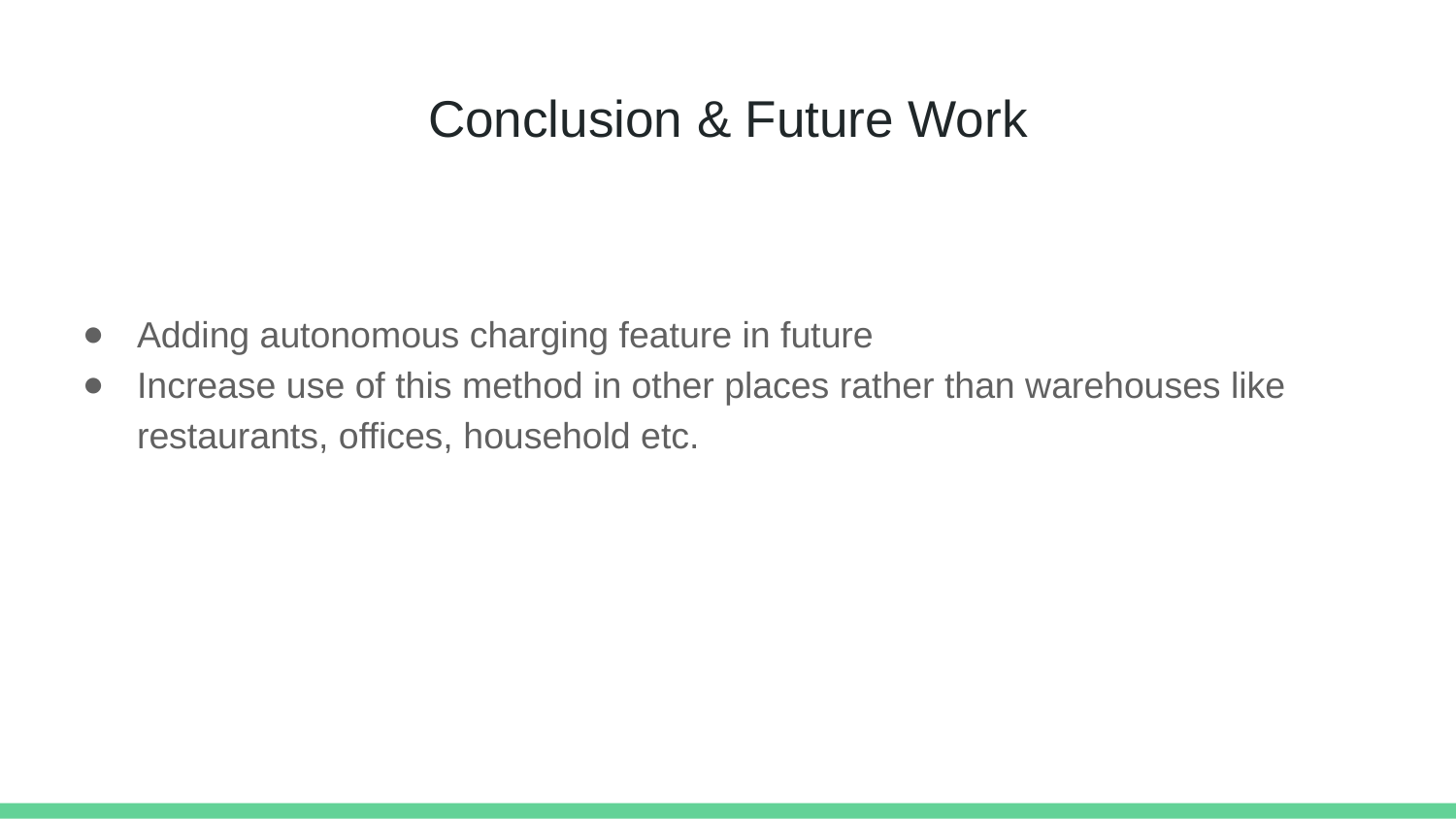

# Conclusion & Future Work
Adding autonomous charging feature in future
Increase use of this method in other places rather than warehouses like restaurants, offices, household etc.